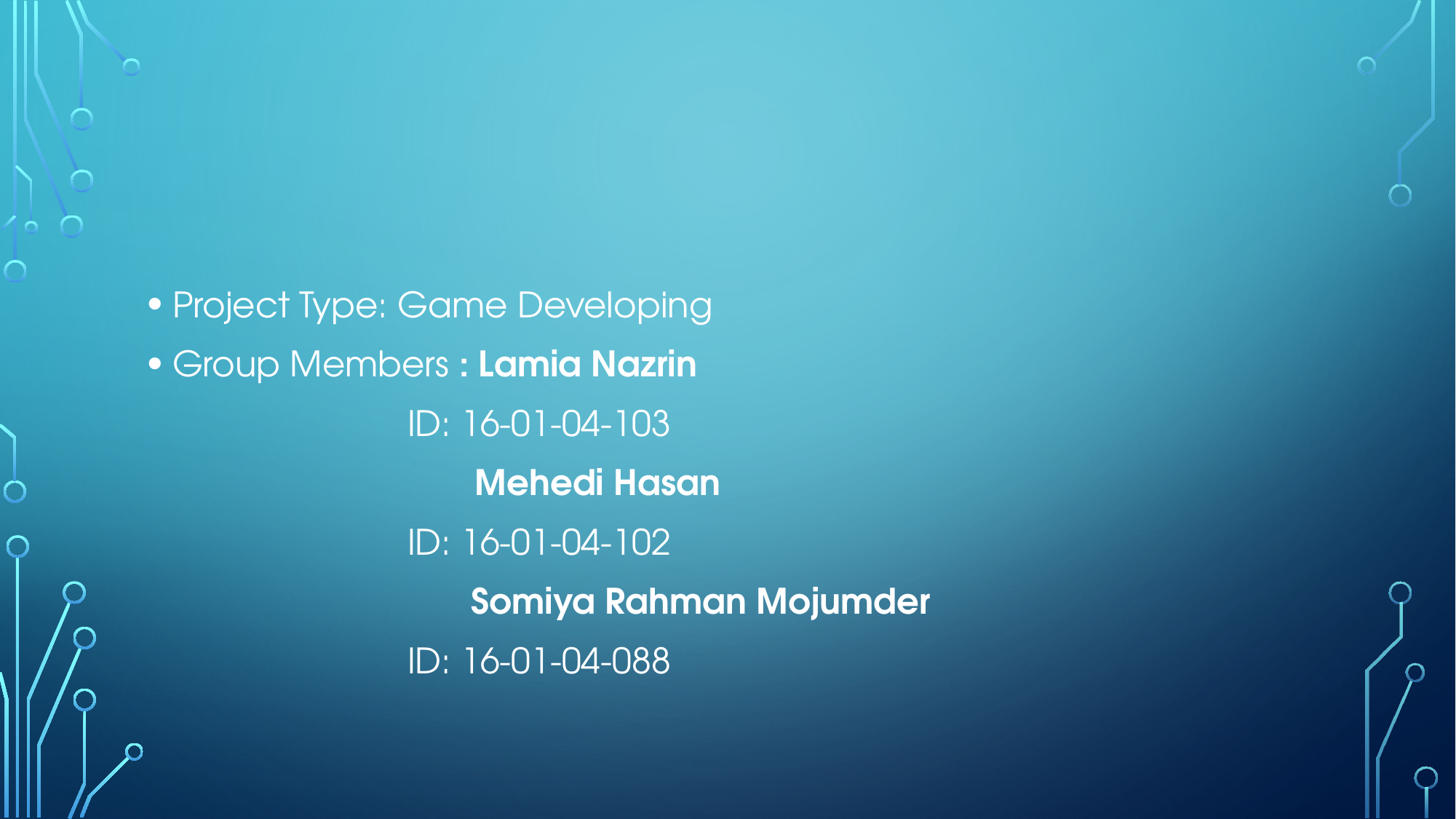

#
Project Type: Game Developing
Group Members : Lamia Nazrin
                           ID: 16-01-04-103
                                  Mehedi Hasan
                           ID: 16-01-04-102
                                 Somiya Rahman Mojumder
                           ID: 16-01-04-088